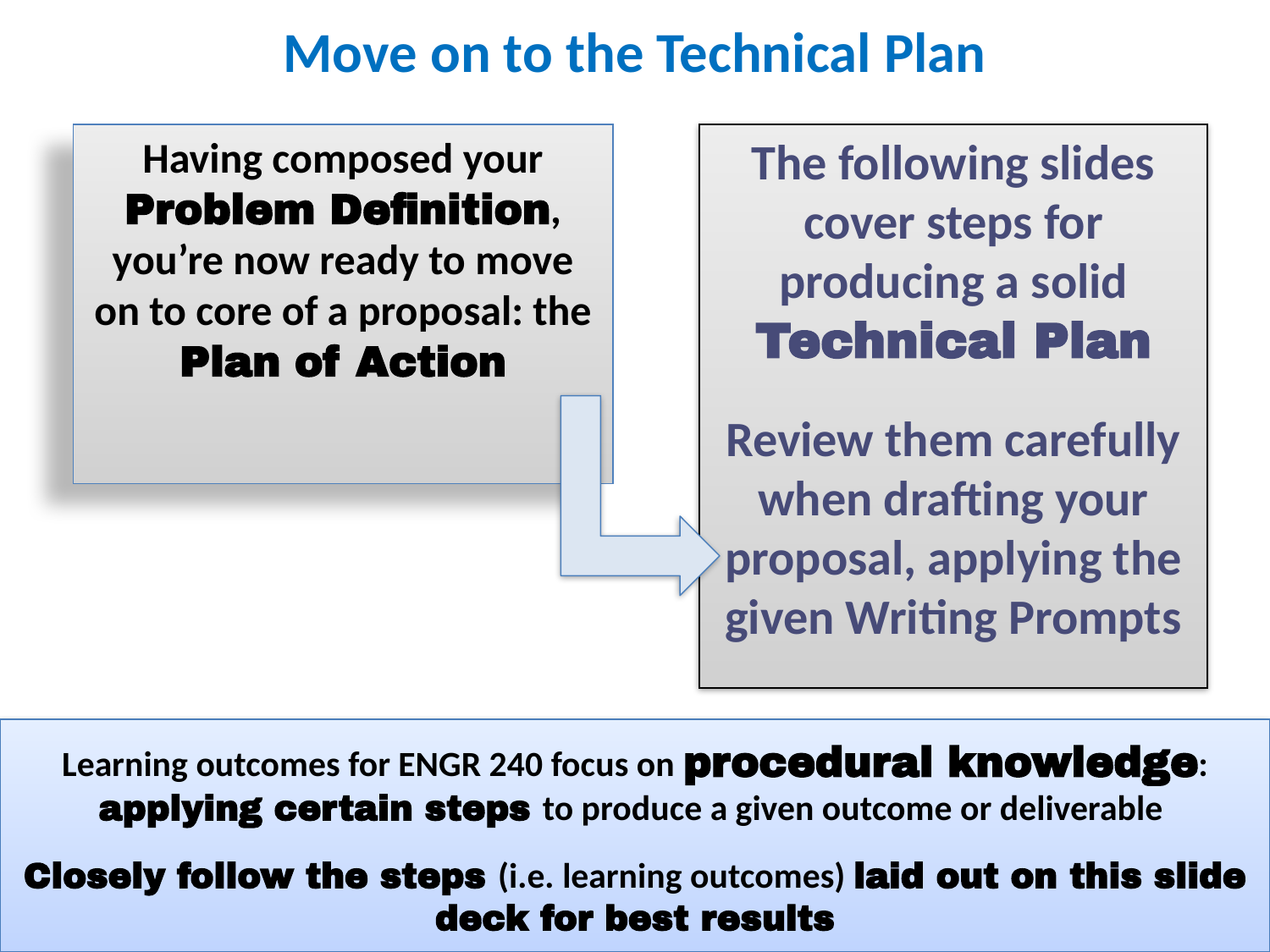

# Move on to the Technical Plan
Having composed your Problem Definition, you’re now ready to move on to core of a proposal: the Plan of Action

The following slides cover steps for producing a solid Technical Plan

Review them carefully when drafting your proposal, applying the given Writing Prompts

Learning outcomes for ENGR 240 focus on procedural knowledge: applying certain steps to produce a given outcome or deliverable

Closely follow the steps (i.e. learning outcomes) laid out on this slide deck for best results